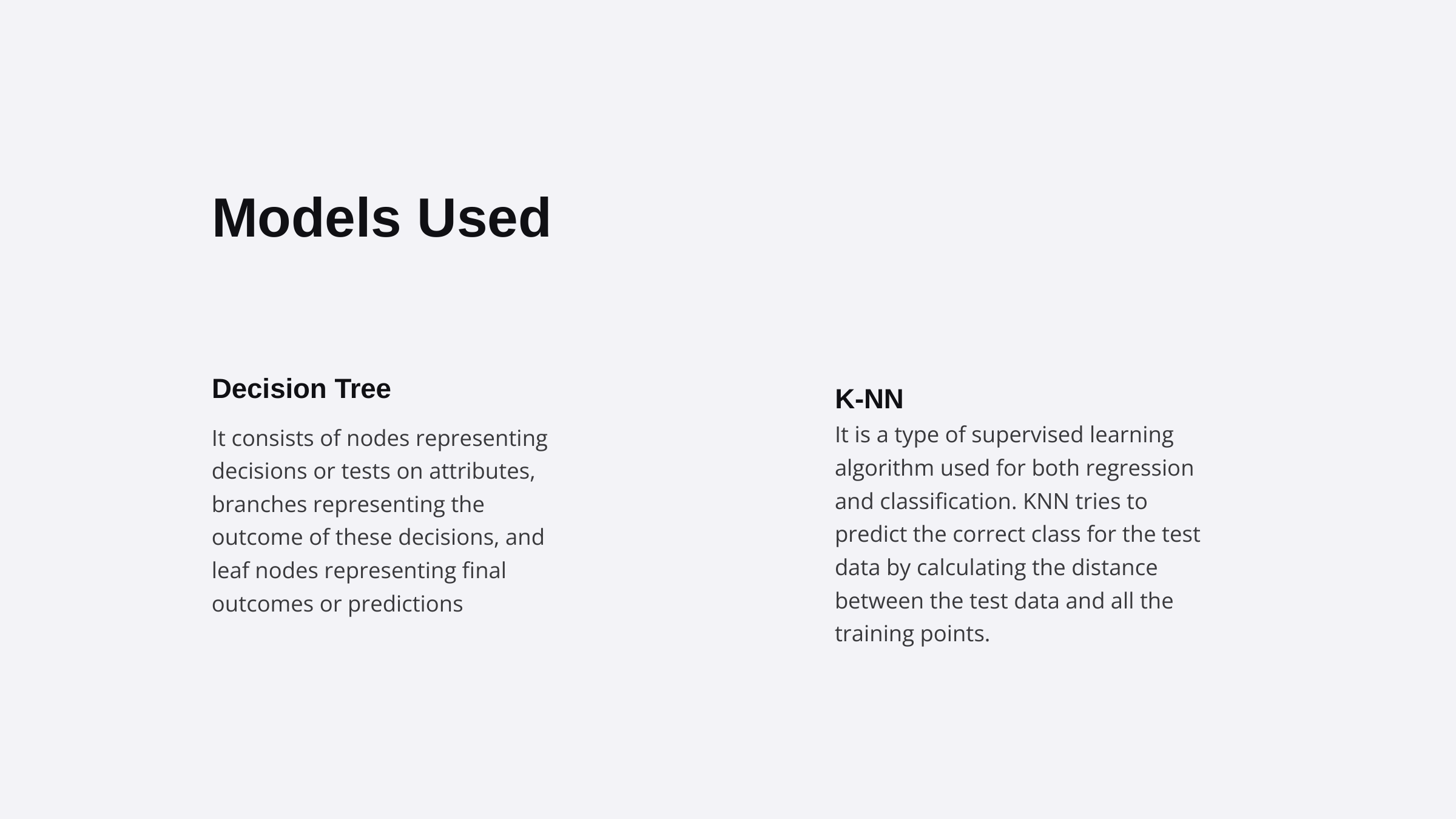

Models Used
Decision Tree
K-NN
It is a type of supervised learning algorithm used for both regression and classification. KNN tries to predict the correct class for the test data by calculating the distance between the test data and all the training points.
It consists of nodes representing decisions or tests on attributes, branches representing the outcome of these decisions, and leaf nodes representing final outcomes or predictions